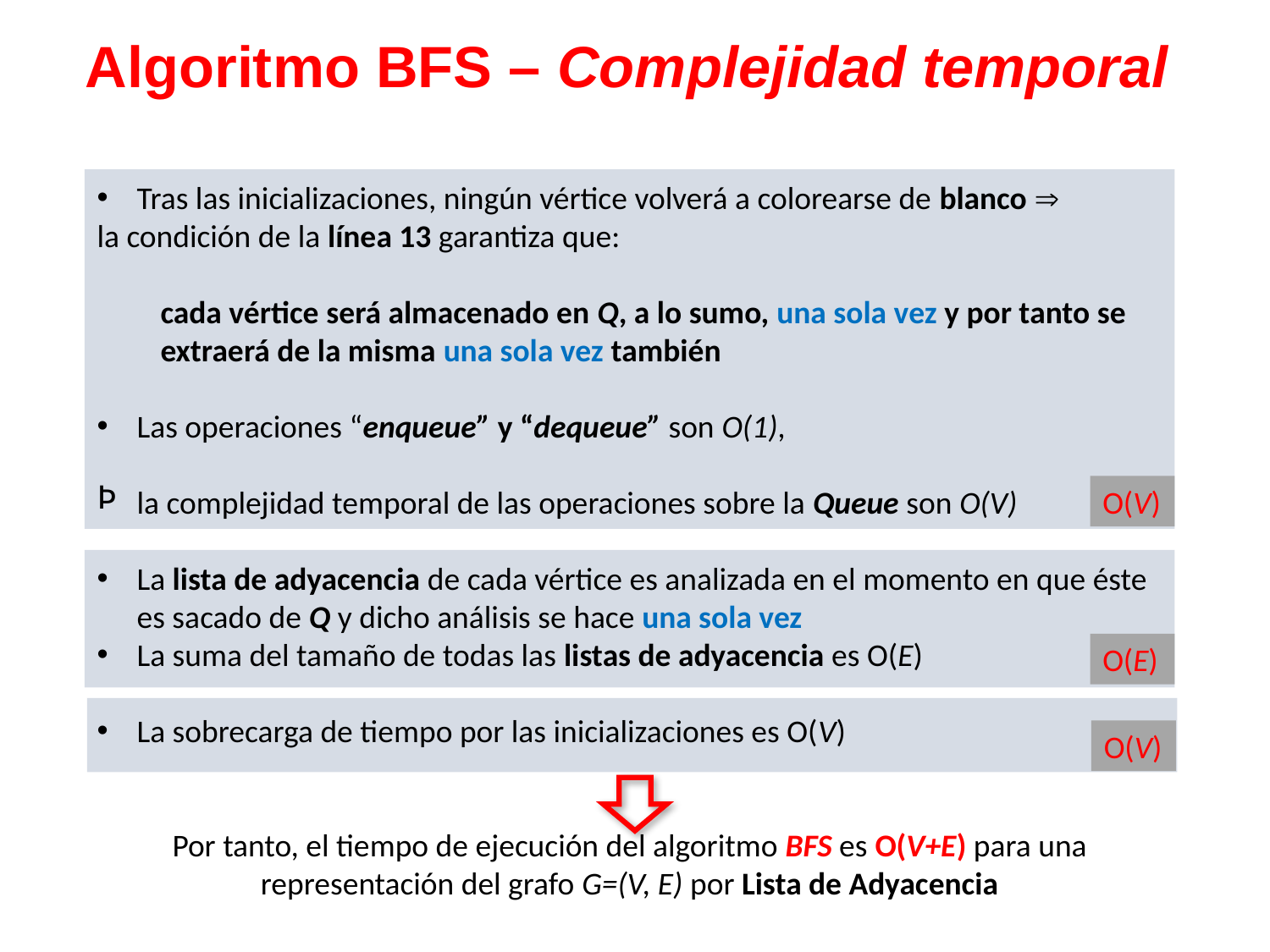

# Algoritmo BFS – Complejidad temporal

Tras las inicializaciones, ningún vértice volverá a colorearse de blanco ⇒
la condición de la línea 13 garantiza que:

cada vértice será almacenado en Q, a lo sumo, una sola vez y por tanto se extraerá de la misma una sola vez también

Las operaciones “enqueue” y “dequeue” son O(1),

la complejidad temporal de las operaciones sobre la Queue son O(V)

La lista de adyacencia de cada vértice es analizada en el momento en que éste es sacado de Q y dicho análisis se hace una sola vez
La suma del tamaño de todas las listas de adyacencia es O(E)

La sobrecarga de tiempo por las inicializaciones es O(V)

Por tanto, el tiempo de ejecución del algoritmo BFS es O(V+E) para una representación del grafo G=(V, E) por Lista de Adyacencia

O(V)

O(E)

O(V)